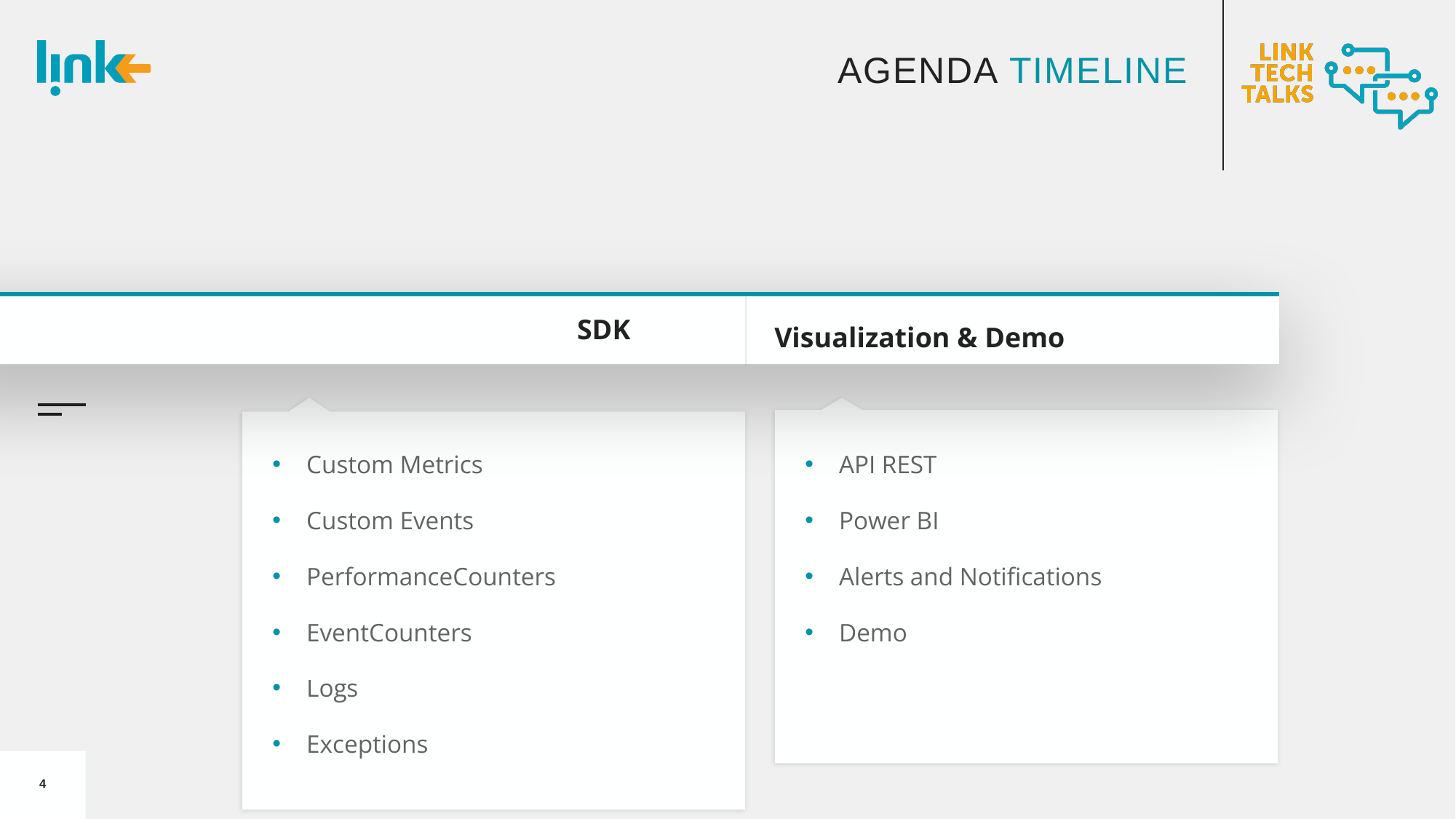

# Agenda Timeline
SDK
Visualization & Demo
Custom Metrics
Custom Events
PerformanceCounters
EventCounters
Logs
Exceptions

API REST
Power BI
Alerts and Notifications
Demo